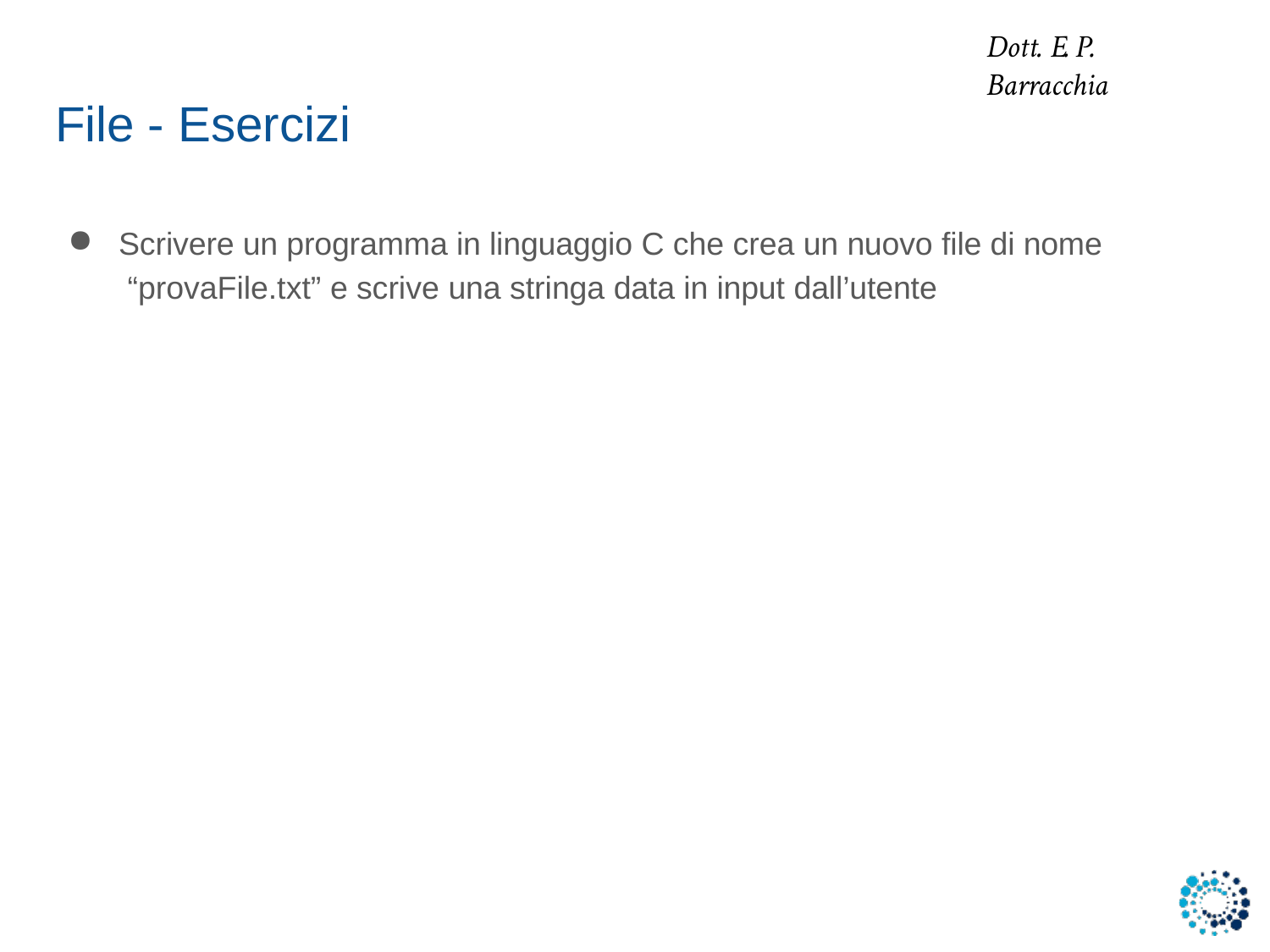

# Dott. E. P. Barracchia
File - Esercizi
Scrivere un programma in linguaggio C che crea un nuovo file di nome  “provaFile.txt” e scrive una stringa data in input dall’utente